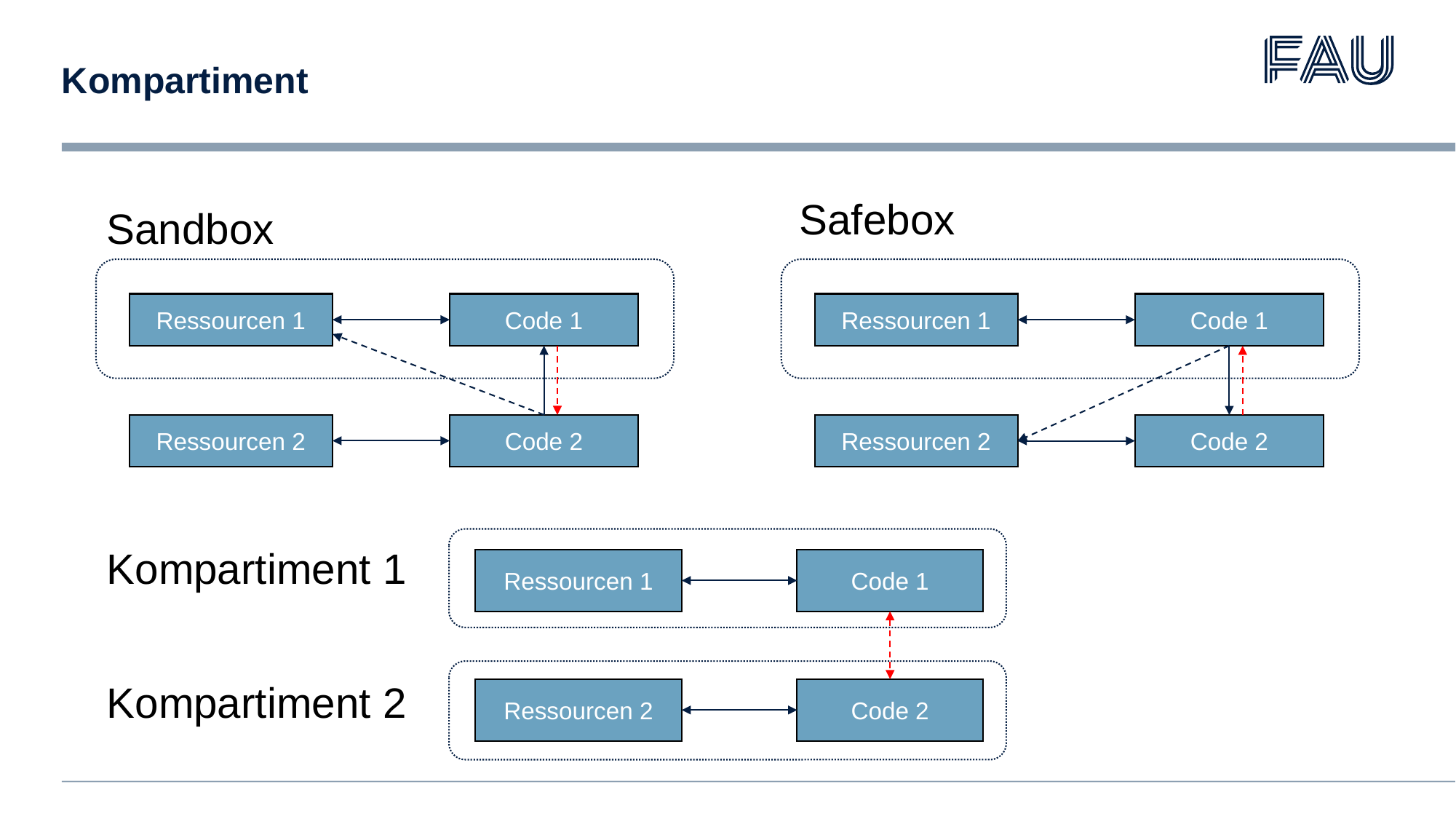

# Kompartiment
Sandbox
Safebox

Code 1
Ressourcen 1
Ressourcen 2
Code 2

Code 1
Ressourcen 1
Ressourcen 2
Code 2

Code 1
Ressourcen 1
Ressourcen 2
Code 2

Kompartiment 1
Kompartiment 2